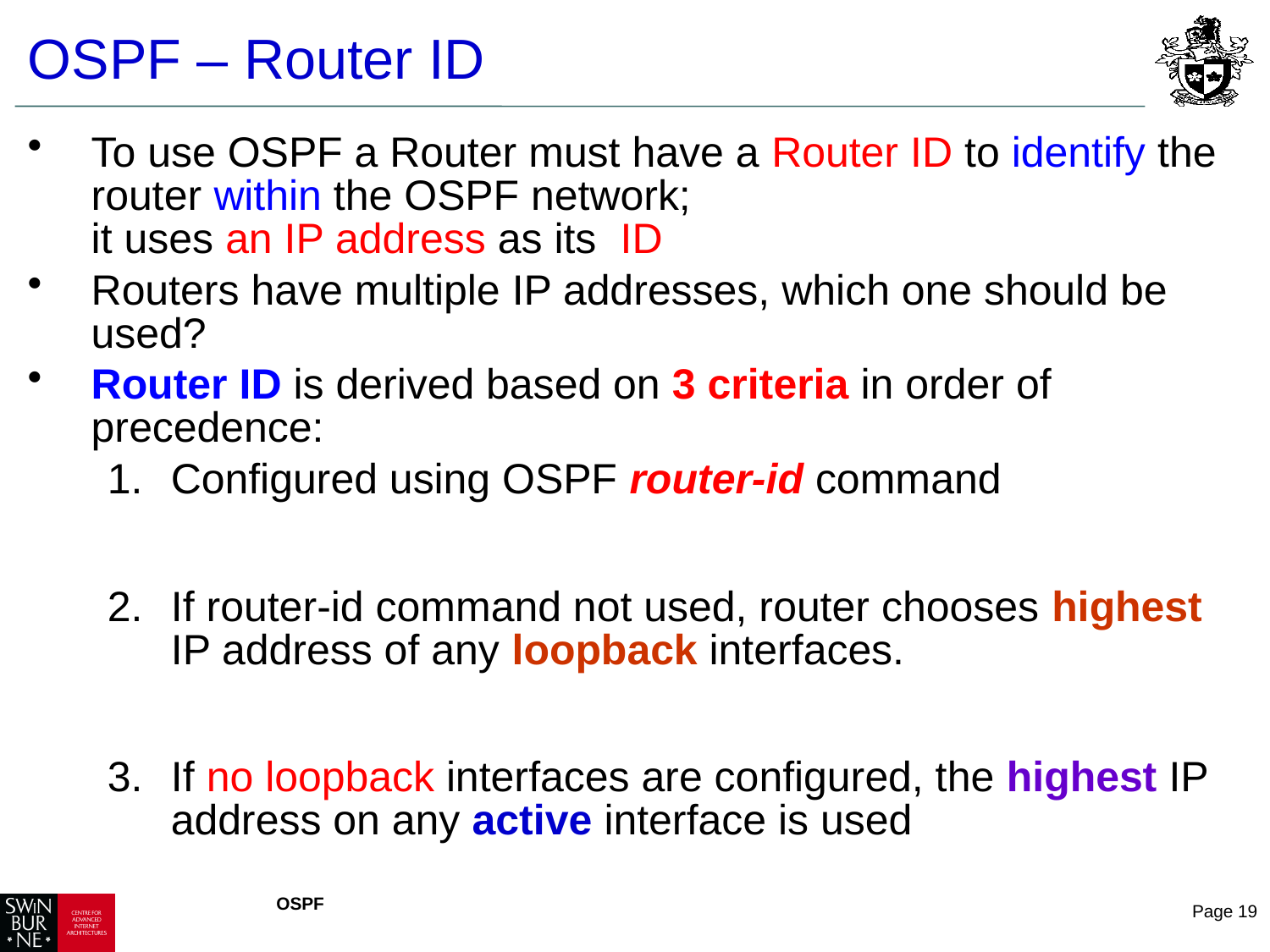

# OSPF – Router ID
To use OSPF a Router must have a Router ID to identify the router within the OSPF network;                                               it uses an IP address as its  ID
Routers have multiple IP addresses, which one should be used?
Router ID is derived based on 3 criteria in order of precedence:
Configured using OSPF router-id command

If router-id command not used, router chooses highest IP address of any loopback interfaces.

If no loopback interfaces are configured, the highest IP address on any active interface is used
OSPF
Page 19